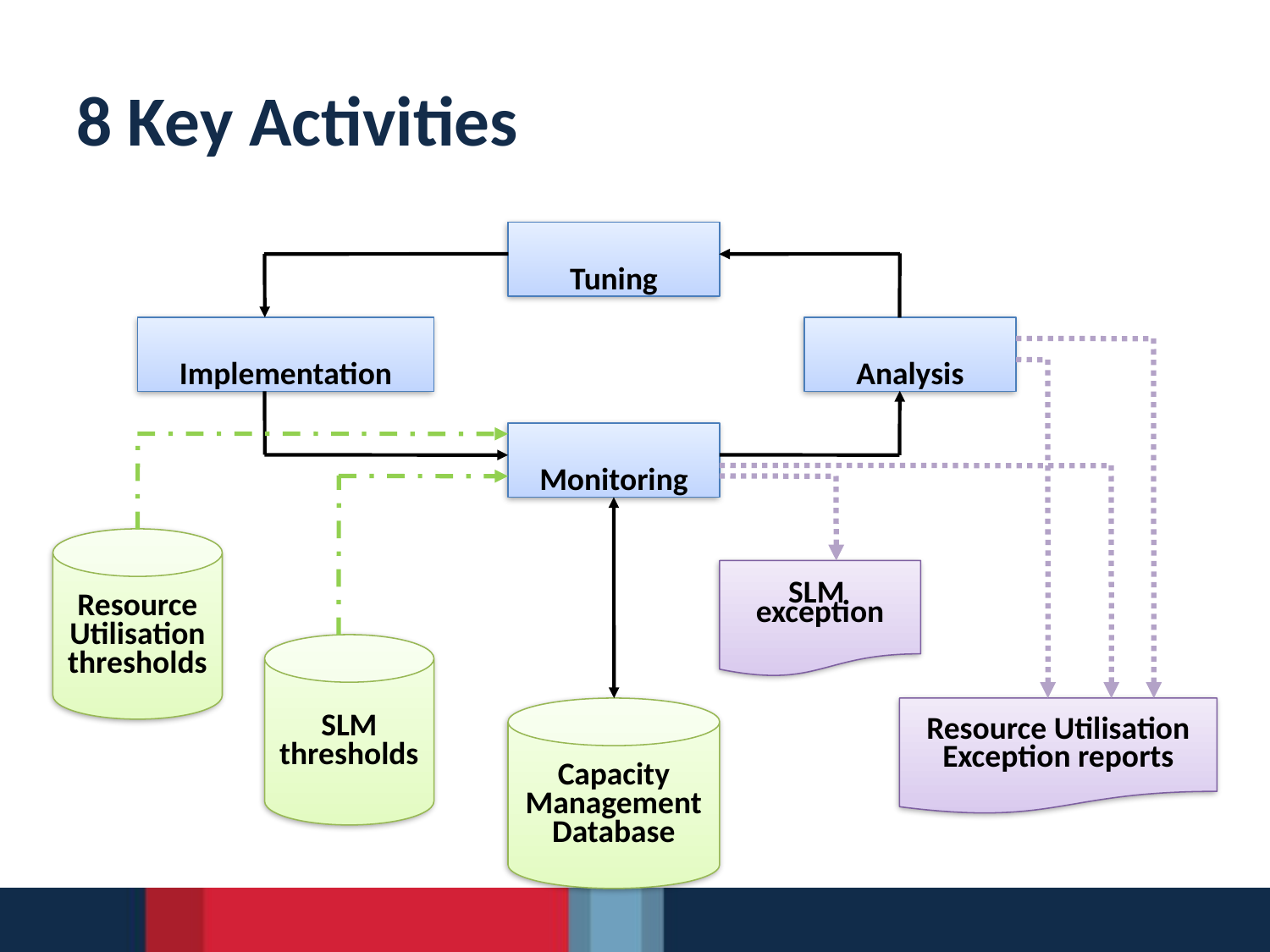

# 8 Key Activities
Tuning

Implementation
Analysis

Monitoring

Resource
Utilisation
thresholds
SLM
exception
SLM
thresholds
Capacity
Management
Database
Resource Utilisation
Exception reports